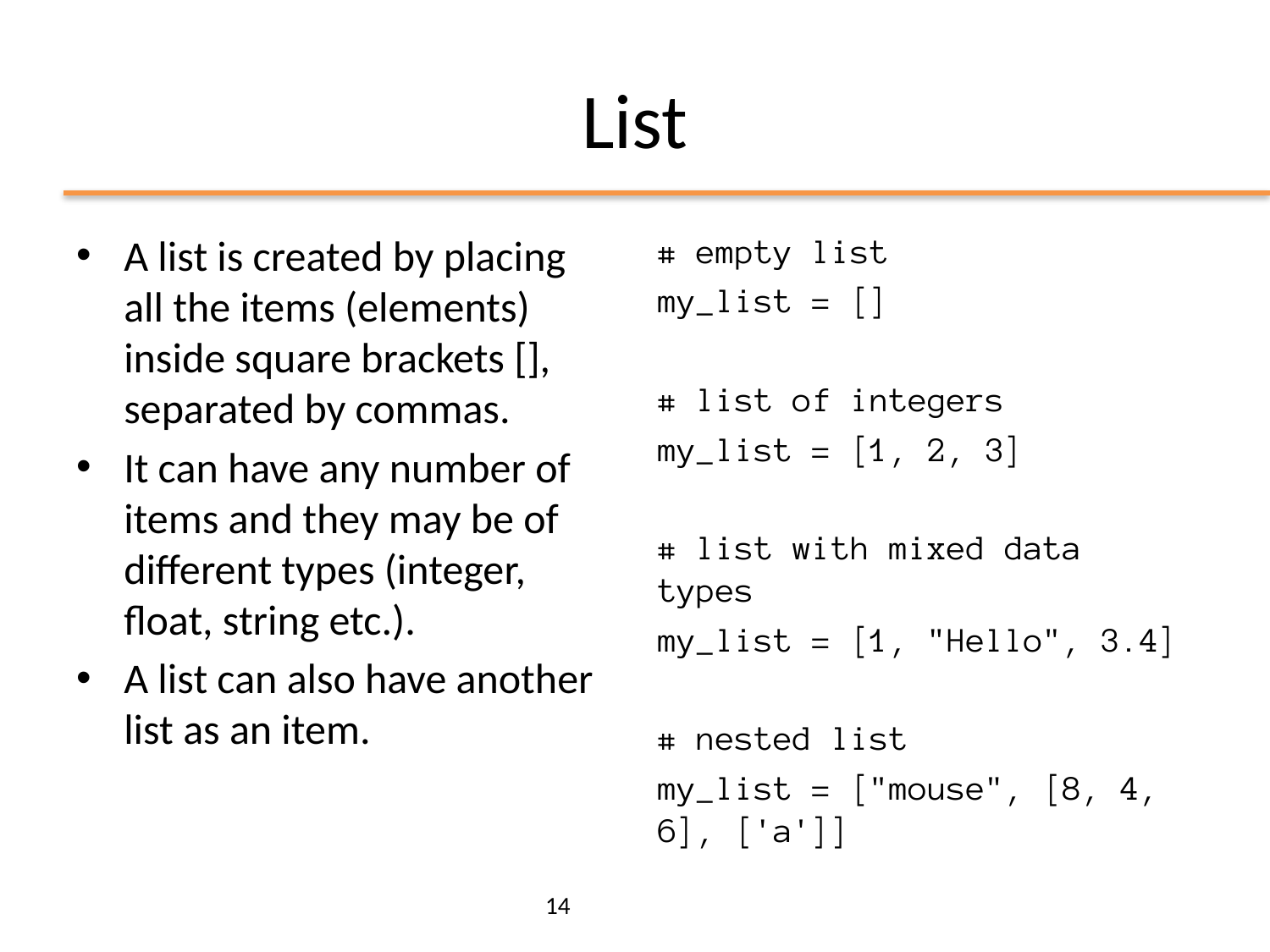

# List
A list is created by placing all the items (elements) inside square brackets [], separated by commas.
It can have any number of items and they may be of different types (integer, float, string etc.).
A list can also have another list as an item.
# empty list
my_list = []

# list of integers
my_list = [1, 2, 3]

# list with mixed data types
my_list = [1, "Hello", 3.4]

# nested list
my_list = ["mouse", [8, 4, 6], ['a']]
14